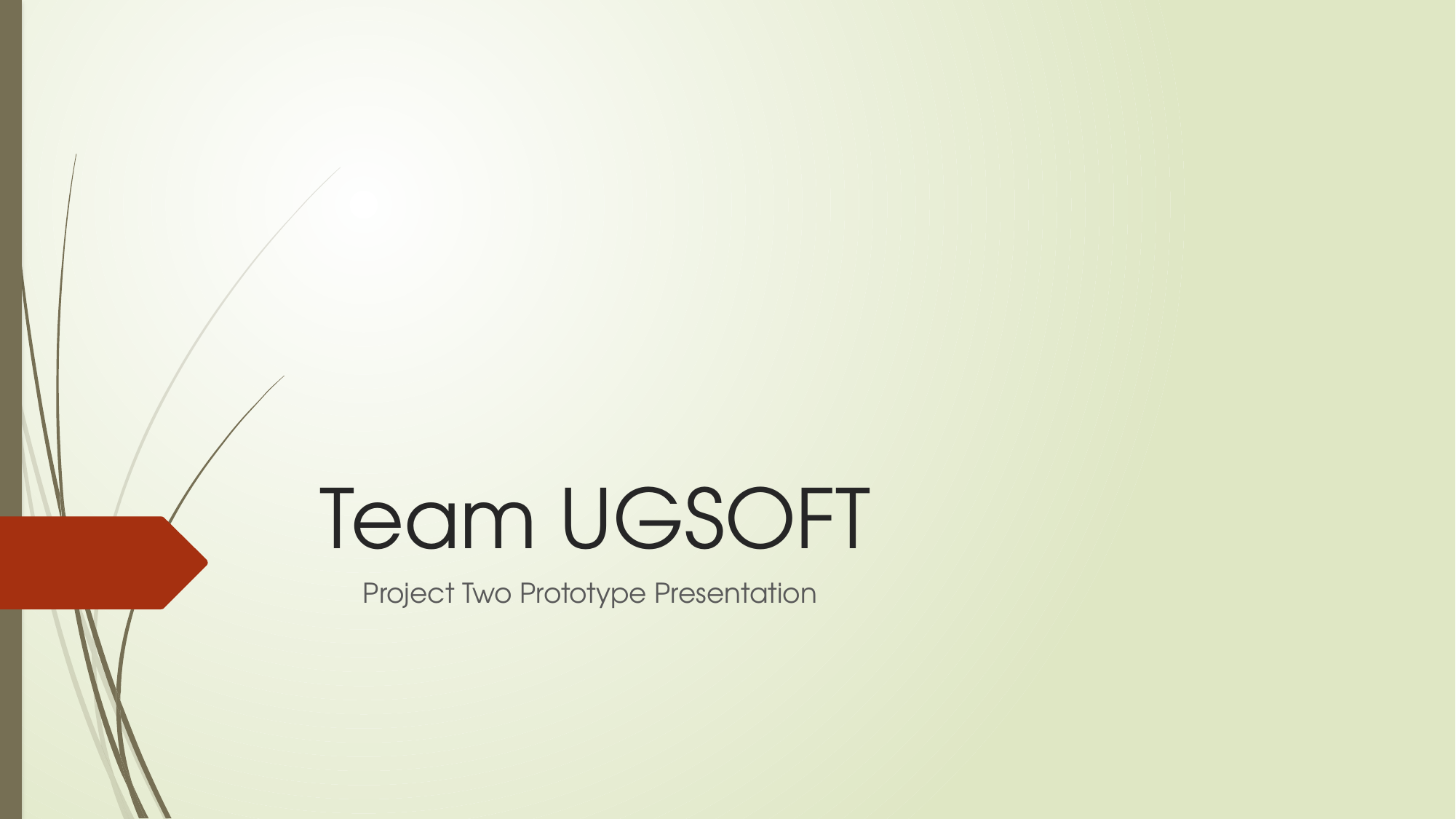

# Team UGSOFT
Project Two Prototype Presentation